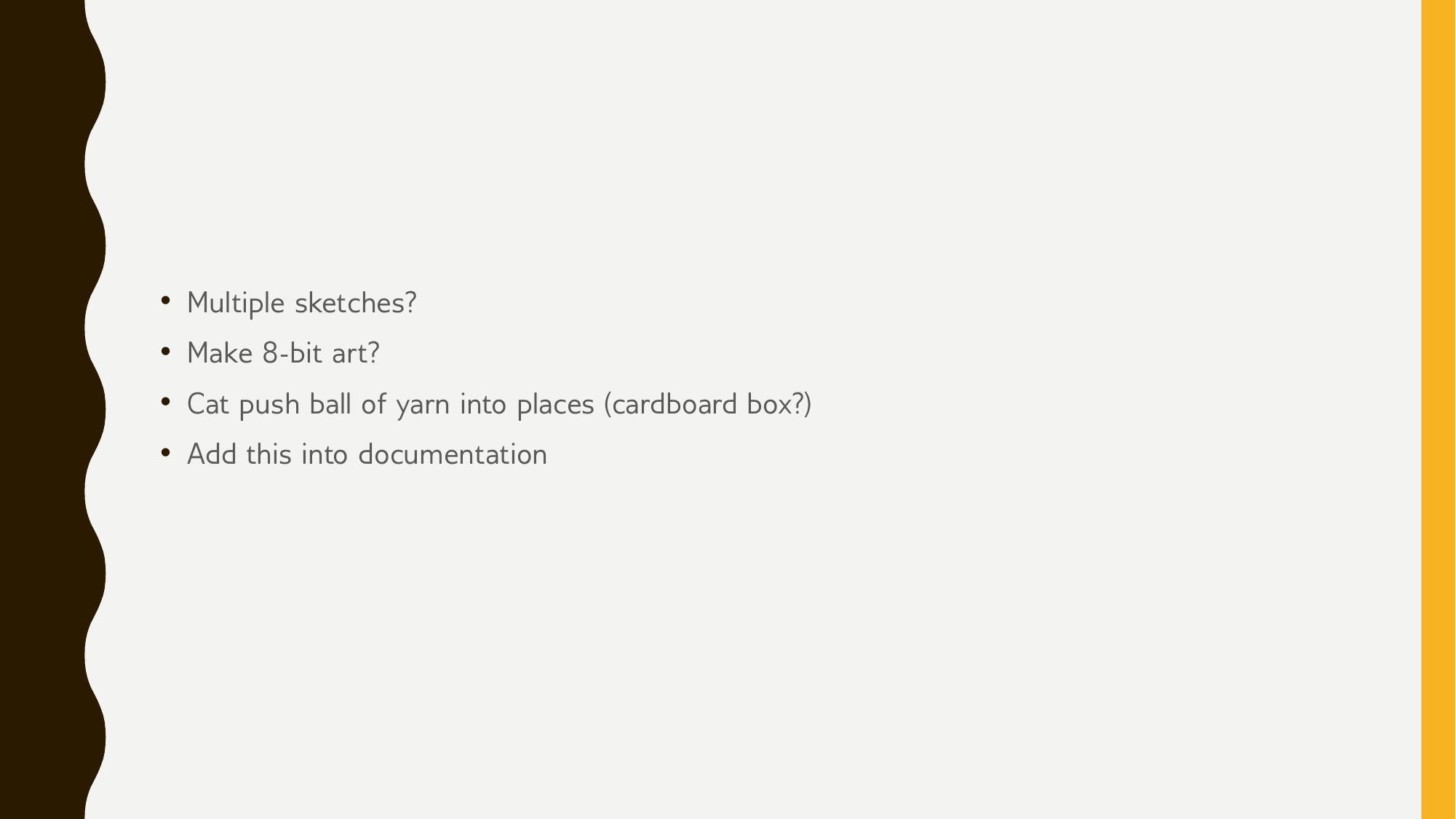

#
Multiple sketches?
Make 8-bit art?
Cat push ball of yarn into places (cardboard box?)
Add this into documentation